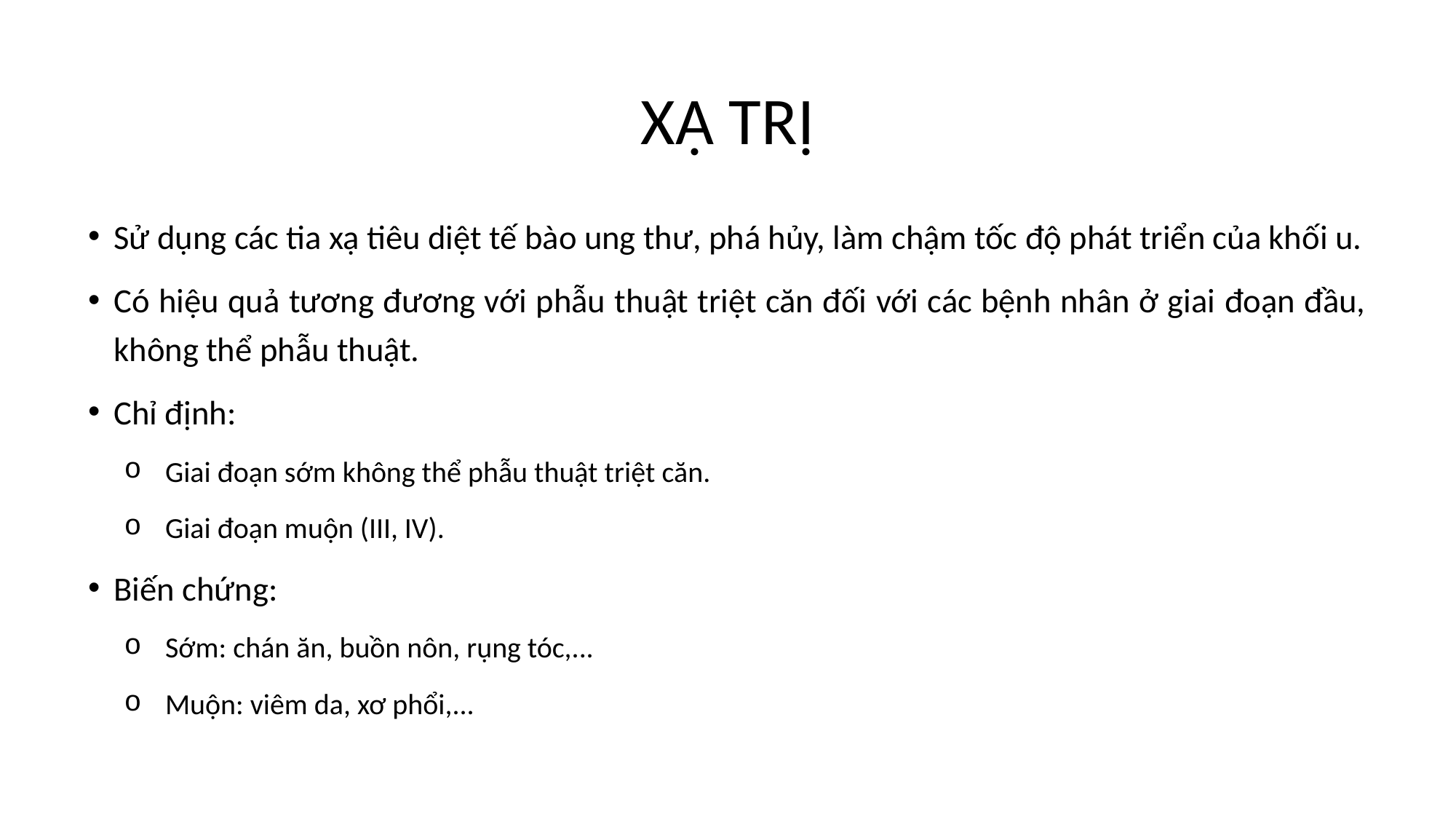

# XẠ TRỊ
Sử dụng các tia xạ tiêu diệt tế bào ung thư, phá hủy, làm chậm tốc độ phát triển của khối u.
Có hiệu quả tương đương với phẫu thuật triệt căn đối với các bệnh nhân ở giai đoạn đầu, không thể phẫu thuật.
Chỉ định:
Giai đoạn sớm không thể phẫu thuật triệt căn.
Giai đoạn muộn (III, IV).
Biến chứng:
Sớm: chán ăn, buồn nôn, rụng tóc,...
Muộn: viêm da, xơ phổi,...